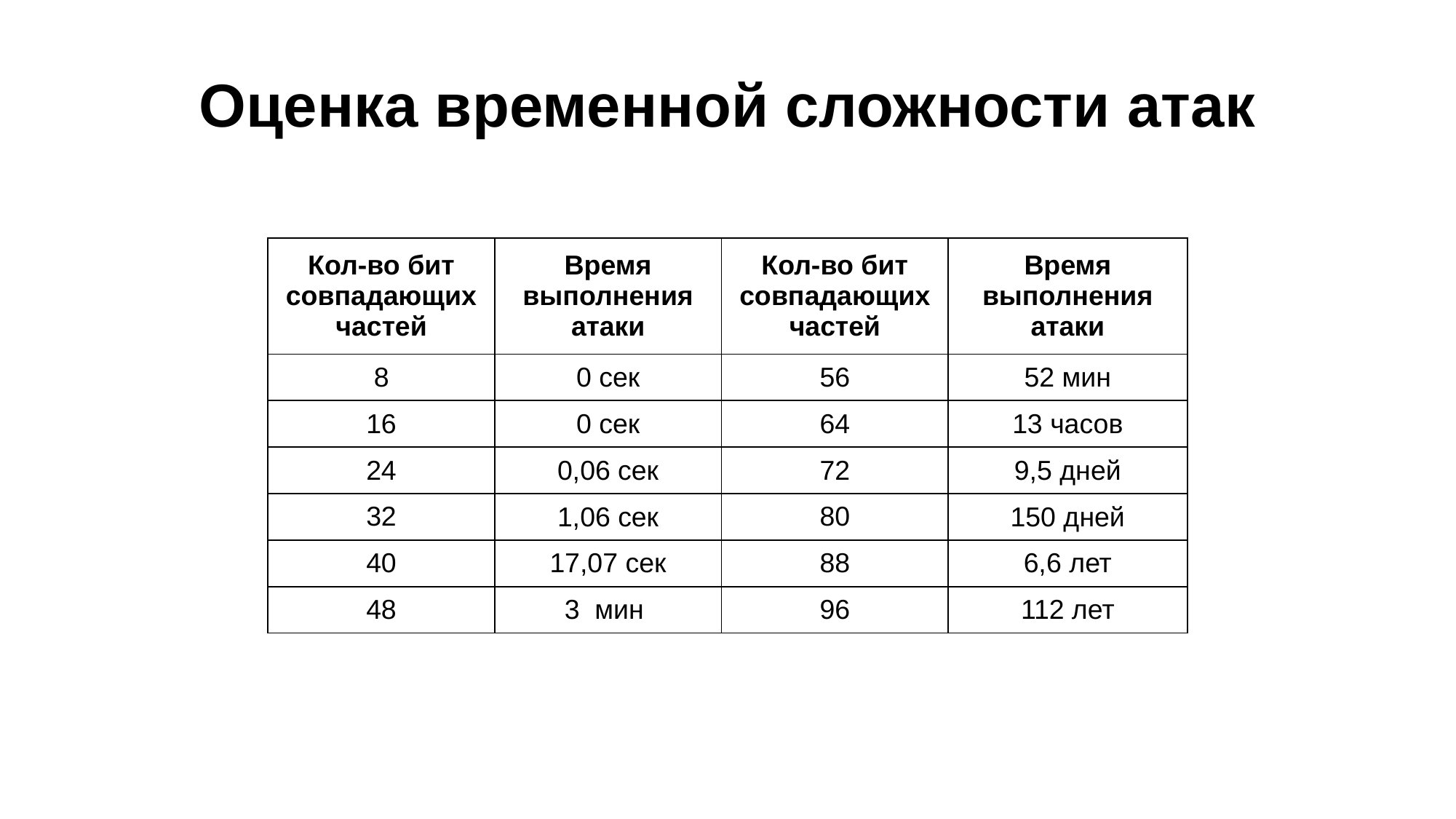

# Оценка временной сложности атак
| Кол-во бит совпадающих частей | Время выполнения атаки | Кол-во бит совпадающих частей | Время выполнения атаки |
| --- | --- | --- | --- |
| 8 | 0 сек | 56 | 52 мин |
| 16 | 0 сек | 64 | 13 часов |
| 24 | 0,06 сек | 72 | 9,5 дней |
| 32 | 1,06 сек | 80 | 150 дней |
| 40 | 17,07 сек | 88 | 6,6 лет |
| 48 | 3 мин | 96 | 112 лет |